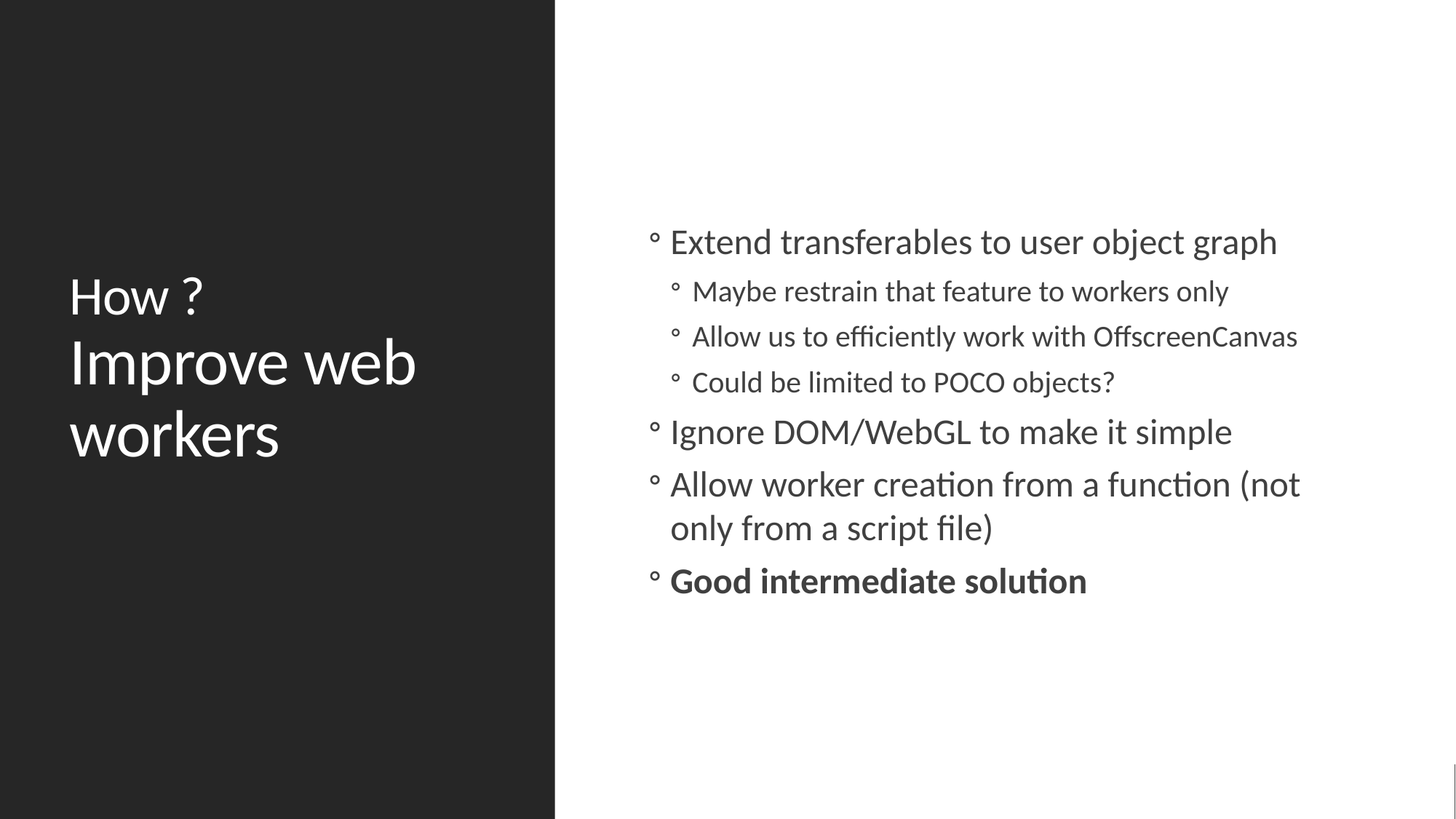

# How ? Improve web workers
Extend transferables to user object graph
Maybe restrain that feature to workers only
Allow us to efficiently work with OffscreenCanvas
Could be limited to POCO objects?
Ignore DOM/WebGL to make it simple
Allow worker creation from a function (not only from a script file)
Good intermediate solution